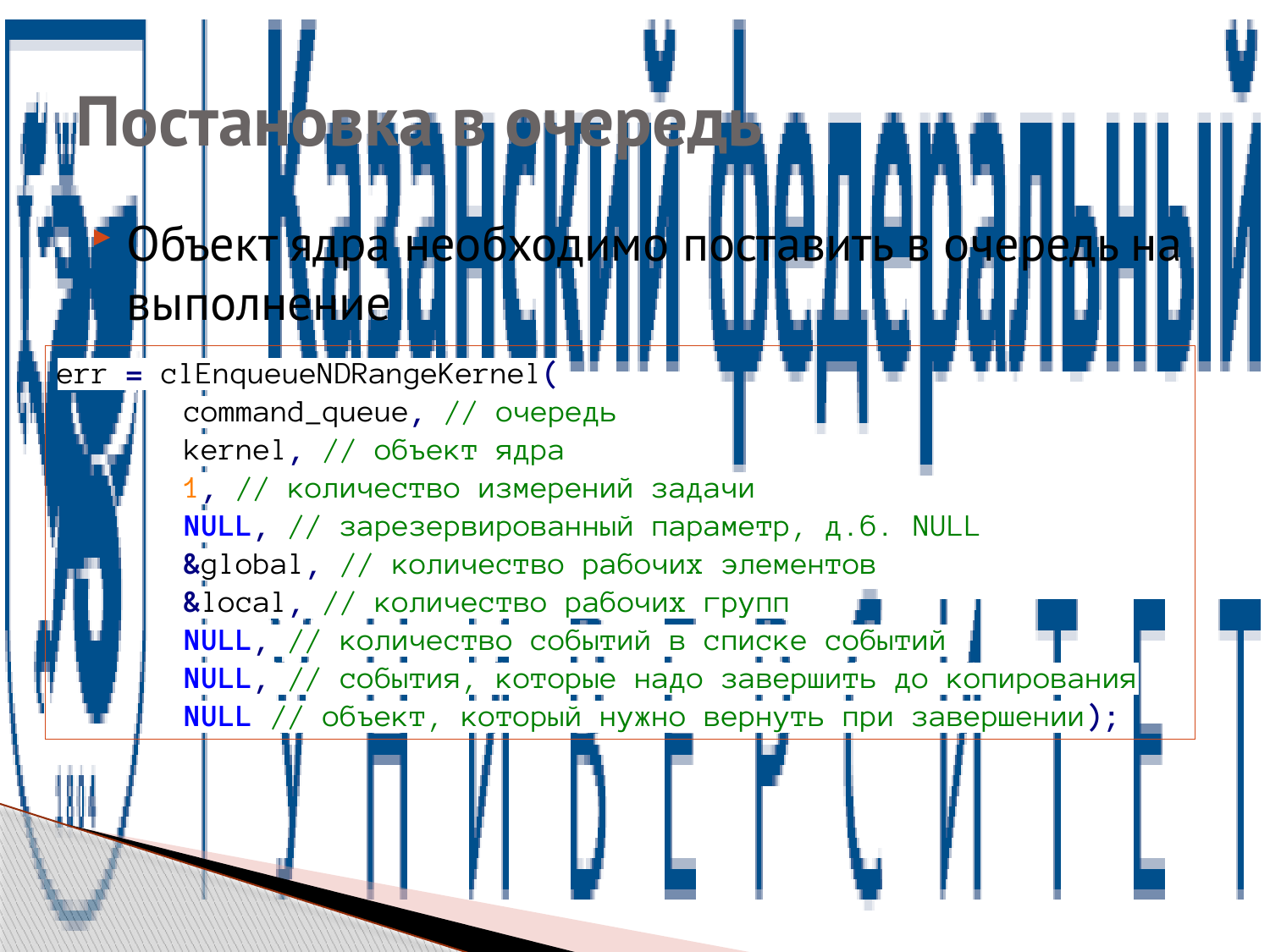

# Постановка в очередь
Объект ядра необходимо поставить в очередь на выполнение
err = clEnqueueNDRangeKernel(
	command_queue, // очередь
	kernel, // объект ядра
	1, // количество измерений задачи
	NULL, // зарезервированный параметр, д.б. NULL
	&global, // количество рабочих элементов
	&loсal, // количество рабочих групп
	NULL, // количество событий в списке событий
	NULL, // события, которые надо завершить до копирования
	NULL // объект, который нужно вернуть при завершении);